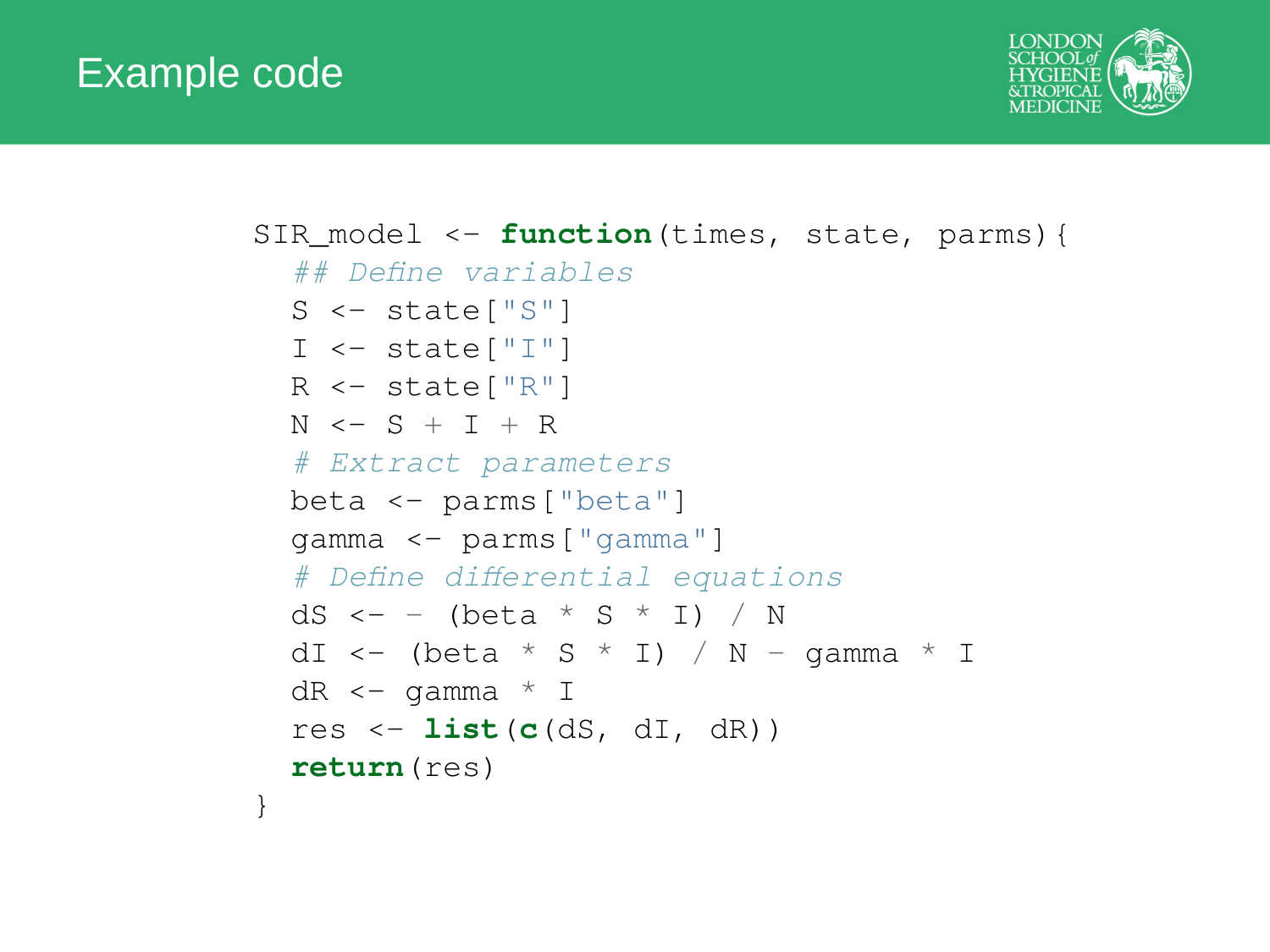

# Example code
SIR_model <- function(times, state, parms){
  ## Define variables
  S <- state["S"]
  I <- state["I"]
  R <- state["R"]
  N <- S + I + R
  # Extract parameters
  beta <- parms["beta"]
  gamma <- parms["gamma"]
  # Define differential equations
  dS <- - (beta * S * I) / N
  dI <- (beta * S * I) / N - gamma * I
  dR <- gamma * I
  res <- list(c(dS, dI, dR))
  return(res)
}